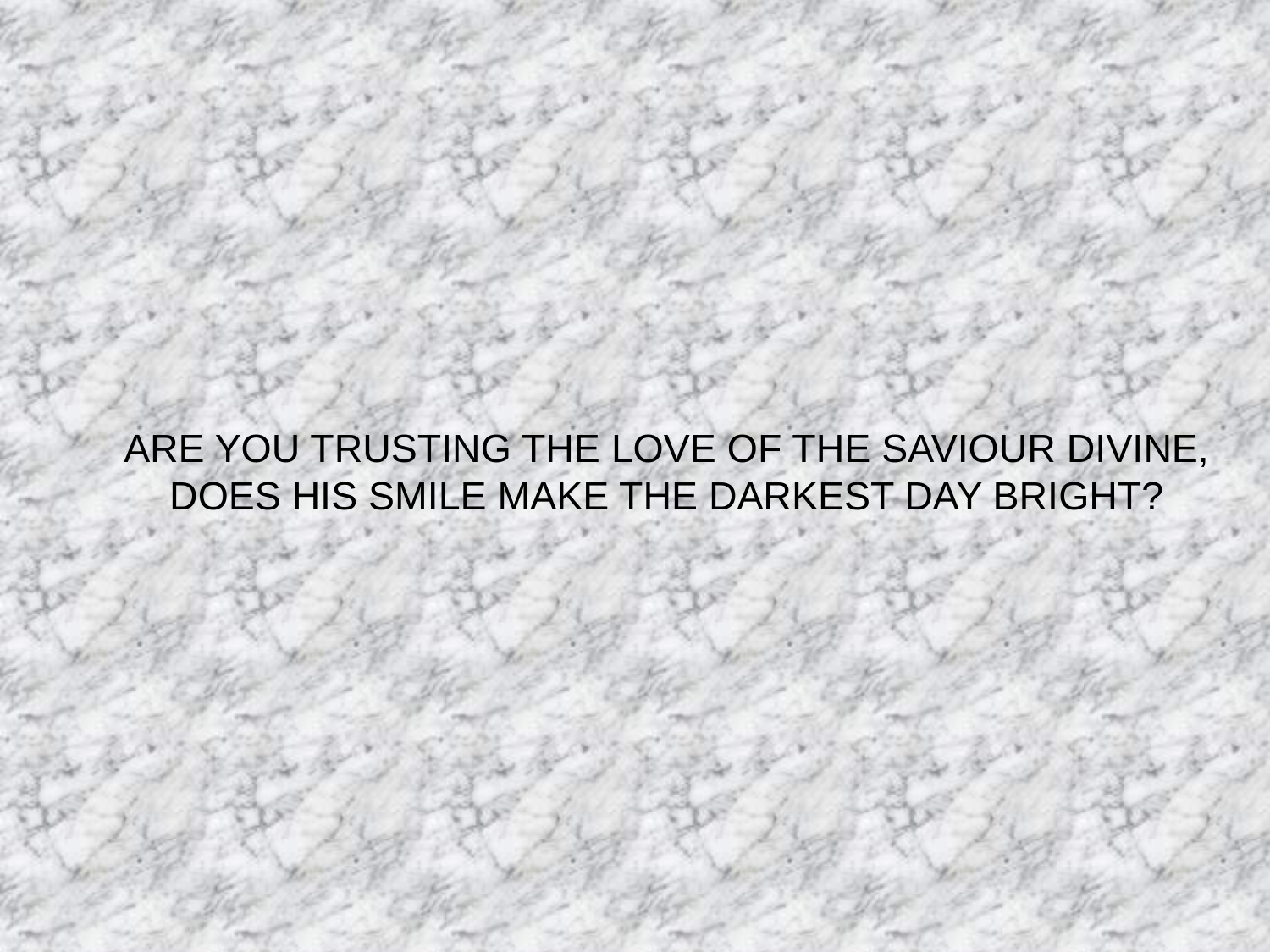

# ARE YOU TRUSTING THE LOVE OF THE SAVIOUR DIVINE, DOES HIS SMILE MAKE THE DARKEST DAY BRIGHT?